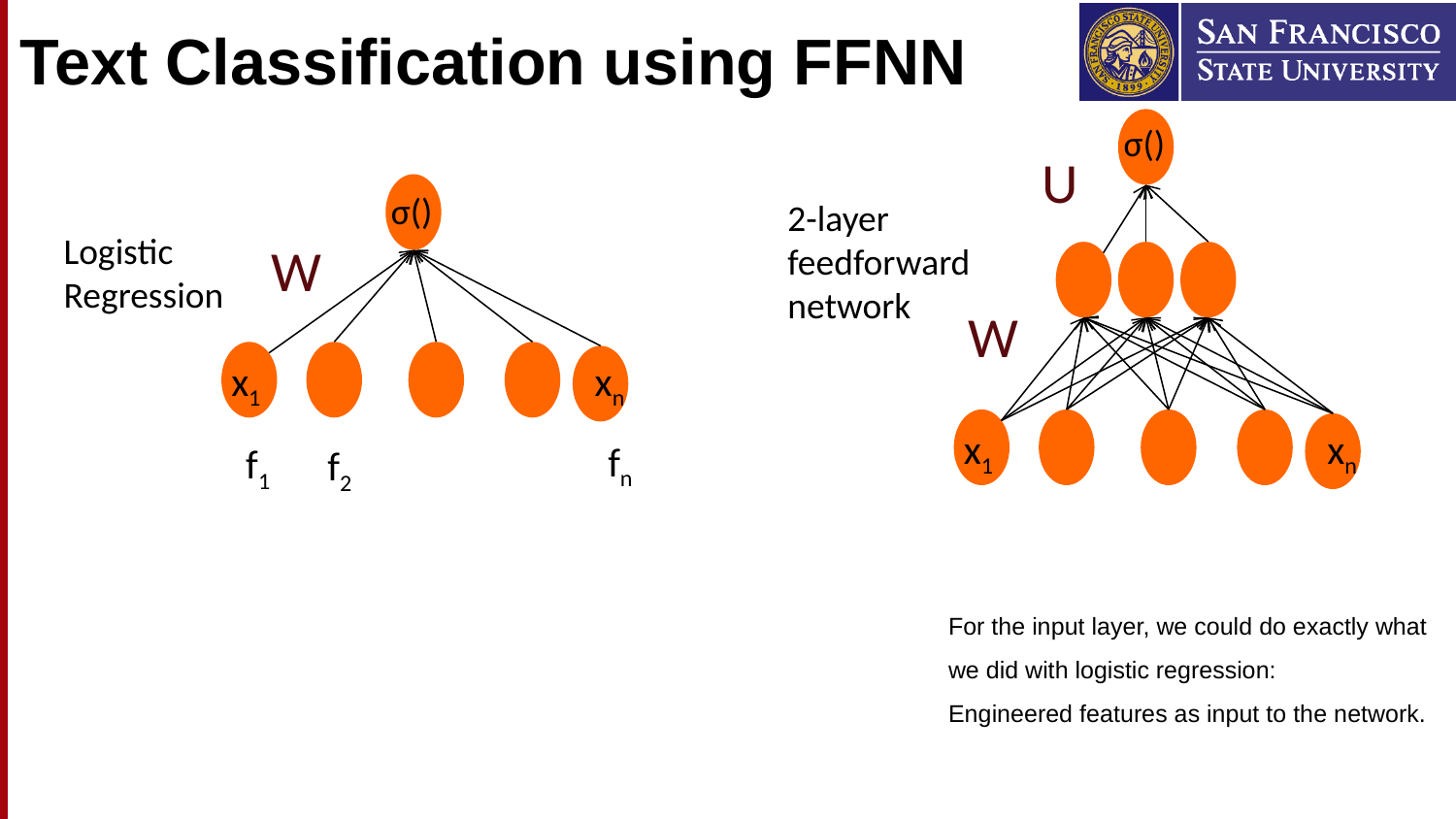

# Text Classification using FFNN

W

x1
xn

fn
f1
f2

U

W

x1
xn

fn
f1
f2
σ()
σ()
2-layer
feedforward
network
Logistic
Regression

17
For the input layer, we could do exactly what we did with logistic regression:
Engineered features as input to the network.